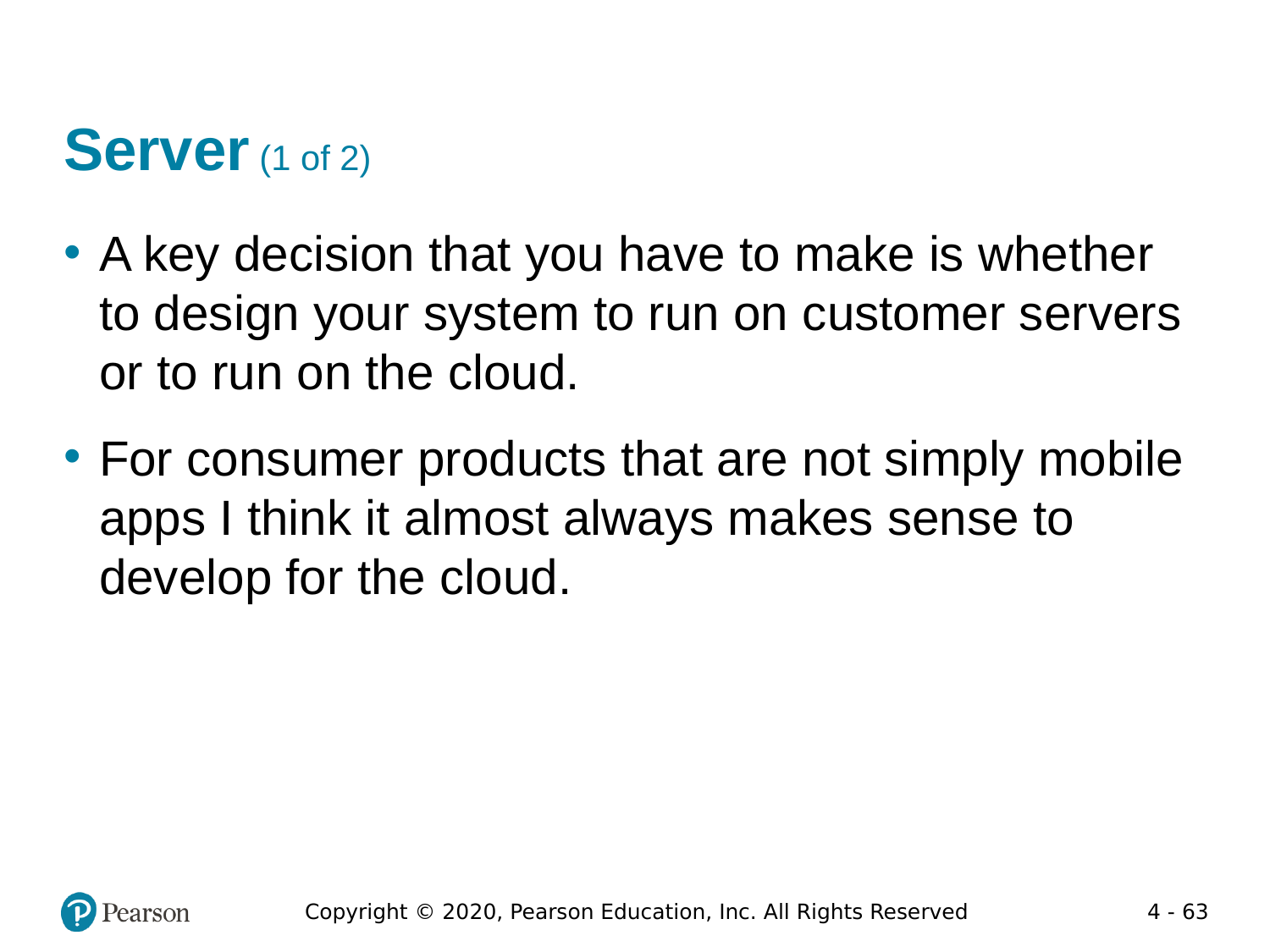

# Server (1 of 2)
A key decision that you have to make is whether to design your system to run on customer servers or to run on the cloud.
For consumer products that are not simply mobile apps I think it almost always makes sense to develop for the cloud.